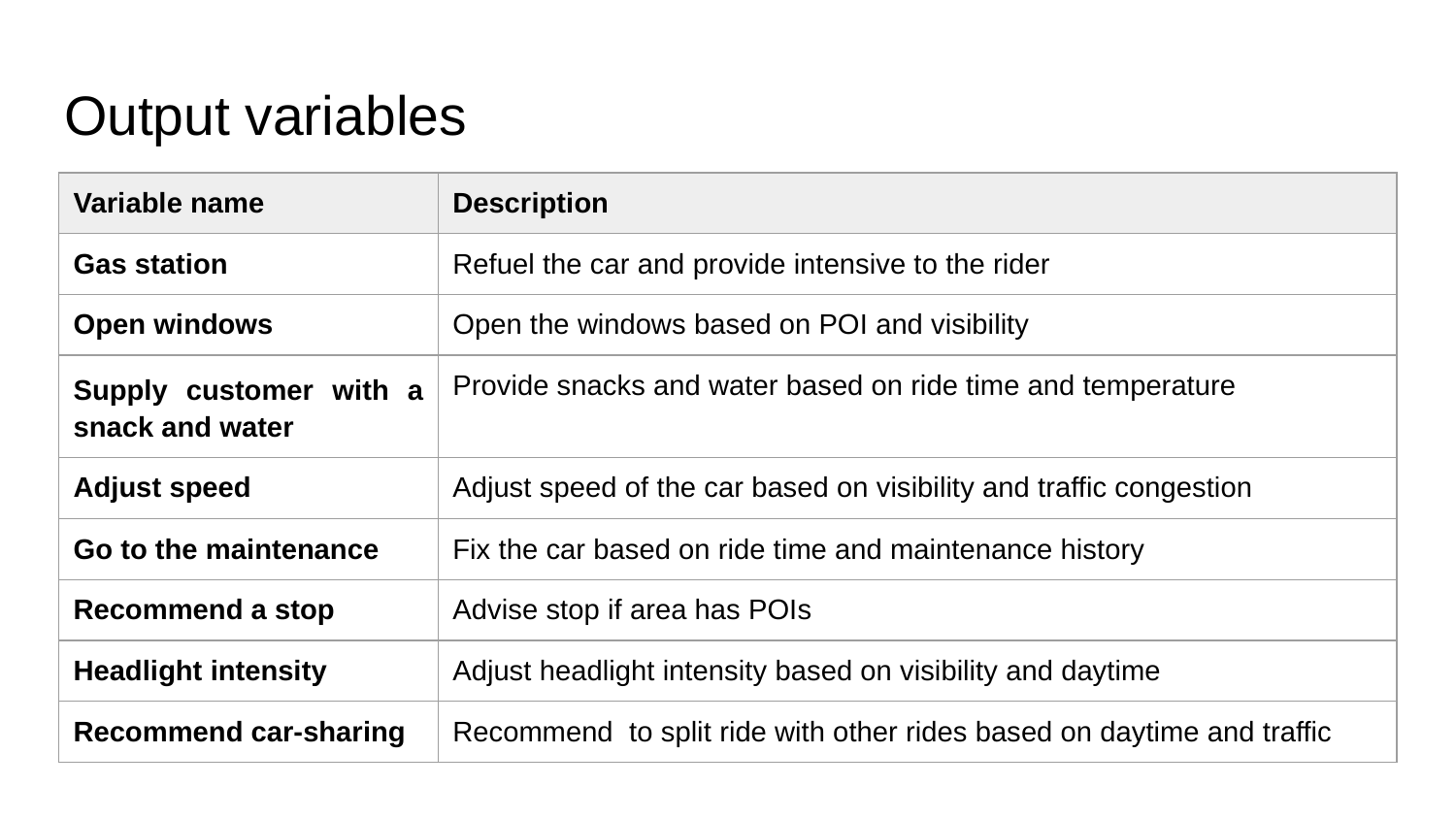

# Output variables
| Variable name | Description |
| --- | --- |
| Gas station | Refuel the car and provide intensive to the rider |
| Open windows | Open the windows based on POI and visibility |
| Supply customer with a snack and water | Provide snacks and water based on ride time and temperature |
| Adjust speed | Adjust speed of the car based on visibility and traffic congestion |
| Go to the maintenance | Fix the car based on ride time and maintenance history |
| Recommend a stop | Advise stop if area has POIs |
| Headlight intensity | Adjust headlight intensity based on visibility and daytime |
| Recommend car-sharing | Recommend to split ride with other rides based on daytime and traffic |